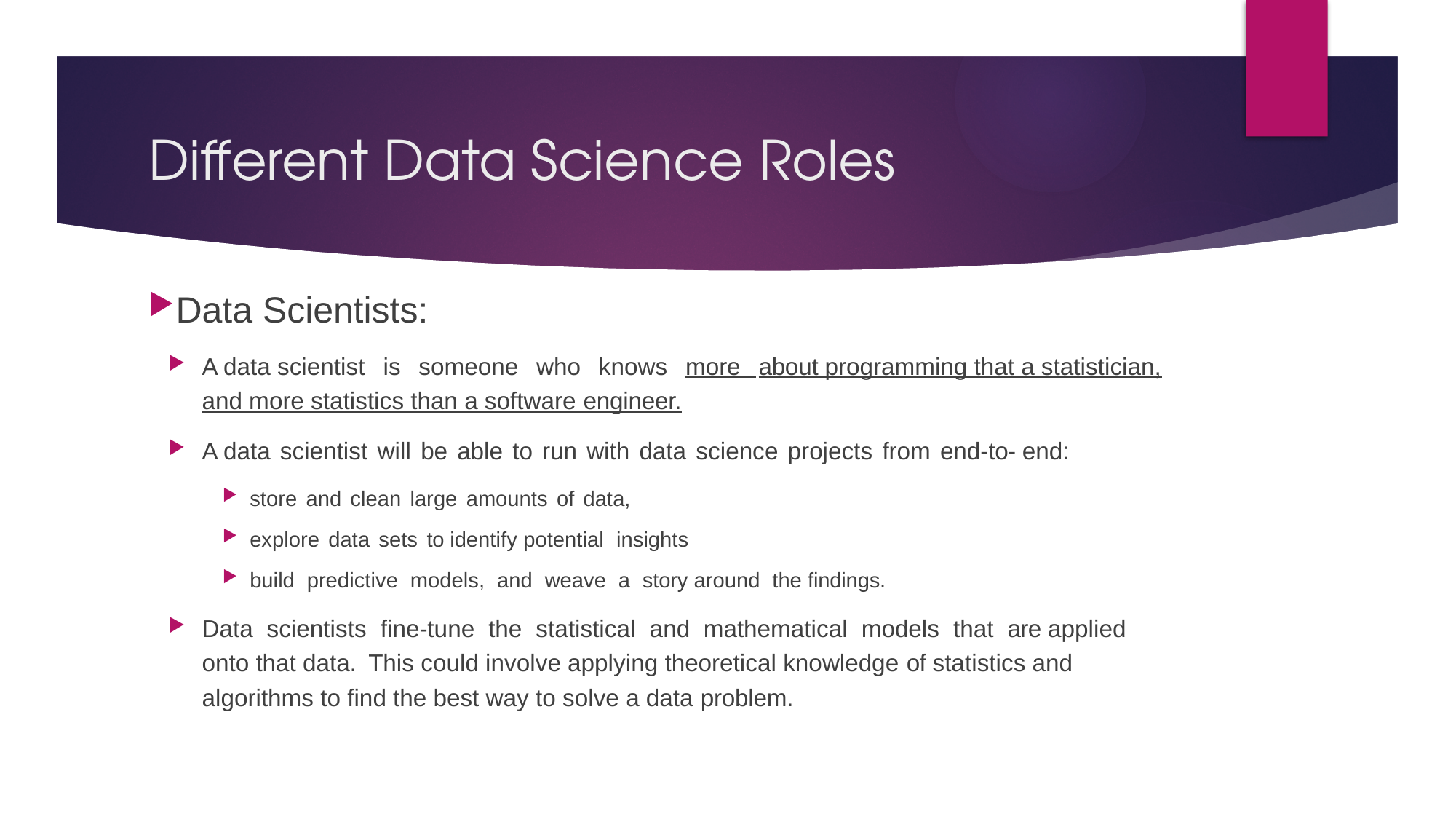

# Different Data Science Roles
Data Scientists:
A data scientist  is  someone  who  knows  more  about programming that a statistician, and more statistics than a software engineer.
A data scientist will be able to run with data science projects from end-to- end:
store and clean large amounts of data,
explore data sets to identify potential insights
build predictive models, and weave a story around the findings.
Data scientists fine-tune the statistical and mathematical models that are applied onto that data. This could involve applying theoretical knowledge of statistics and algorithms to find the best way to solve a data problem.